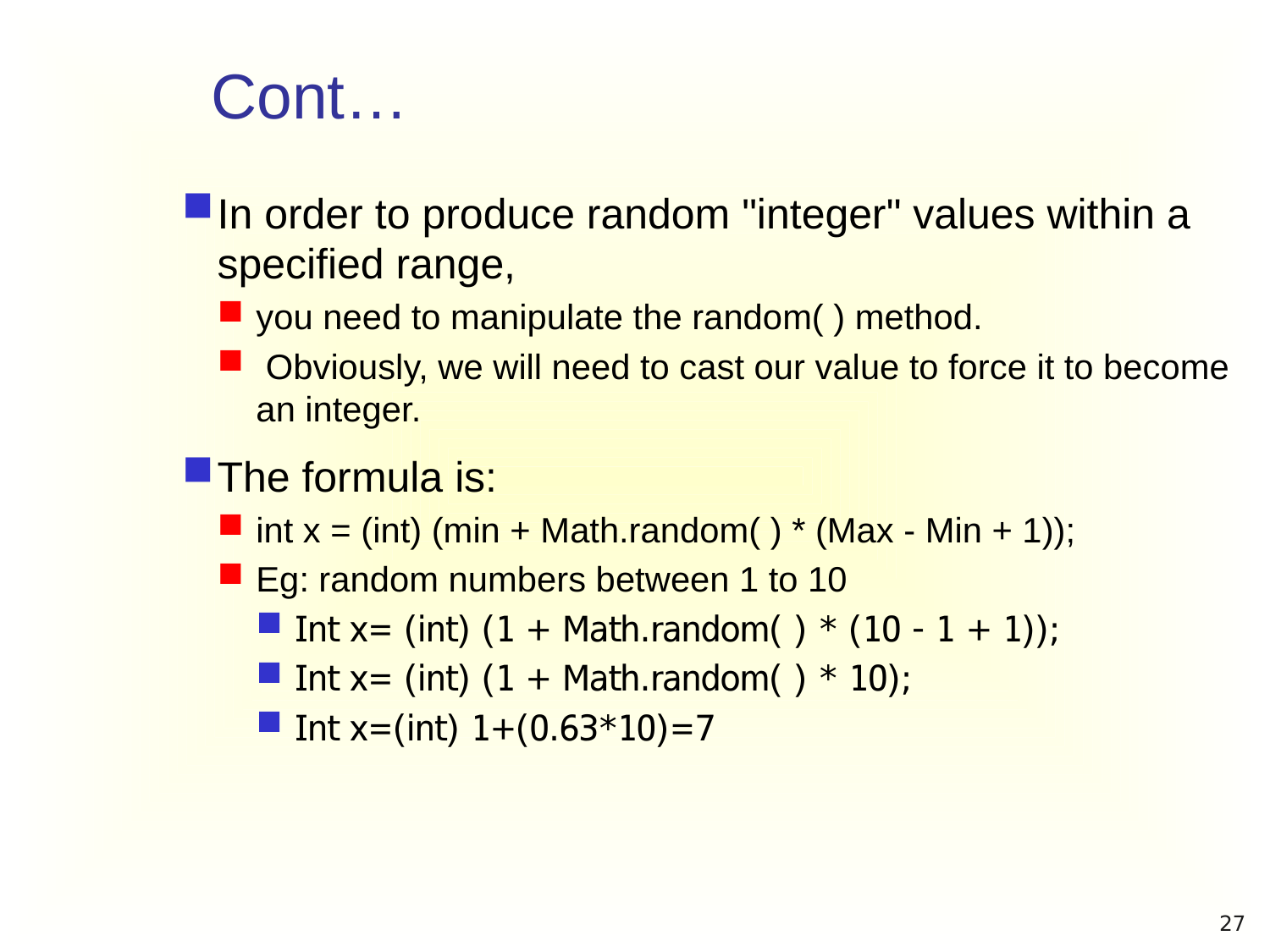

# Cont…
In order to produce random "integer" values within a specified range,
you need to manipulate the random( ) method.
 Obviously, we will need to cast our value to force it to become an integer.
The formula is:
int x = (int) (min + Math.random( ) * (Max - Min + 1));
Eg: random numbers between 1 to 10
Int x= (int) (1 + Math.random( ) * (10 - 1 + 1));
Int x= (int) (1 + Math.random( ) * 10);
Int x=(int) 1+(0.63*10)=7
27